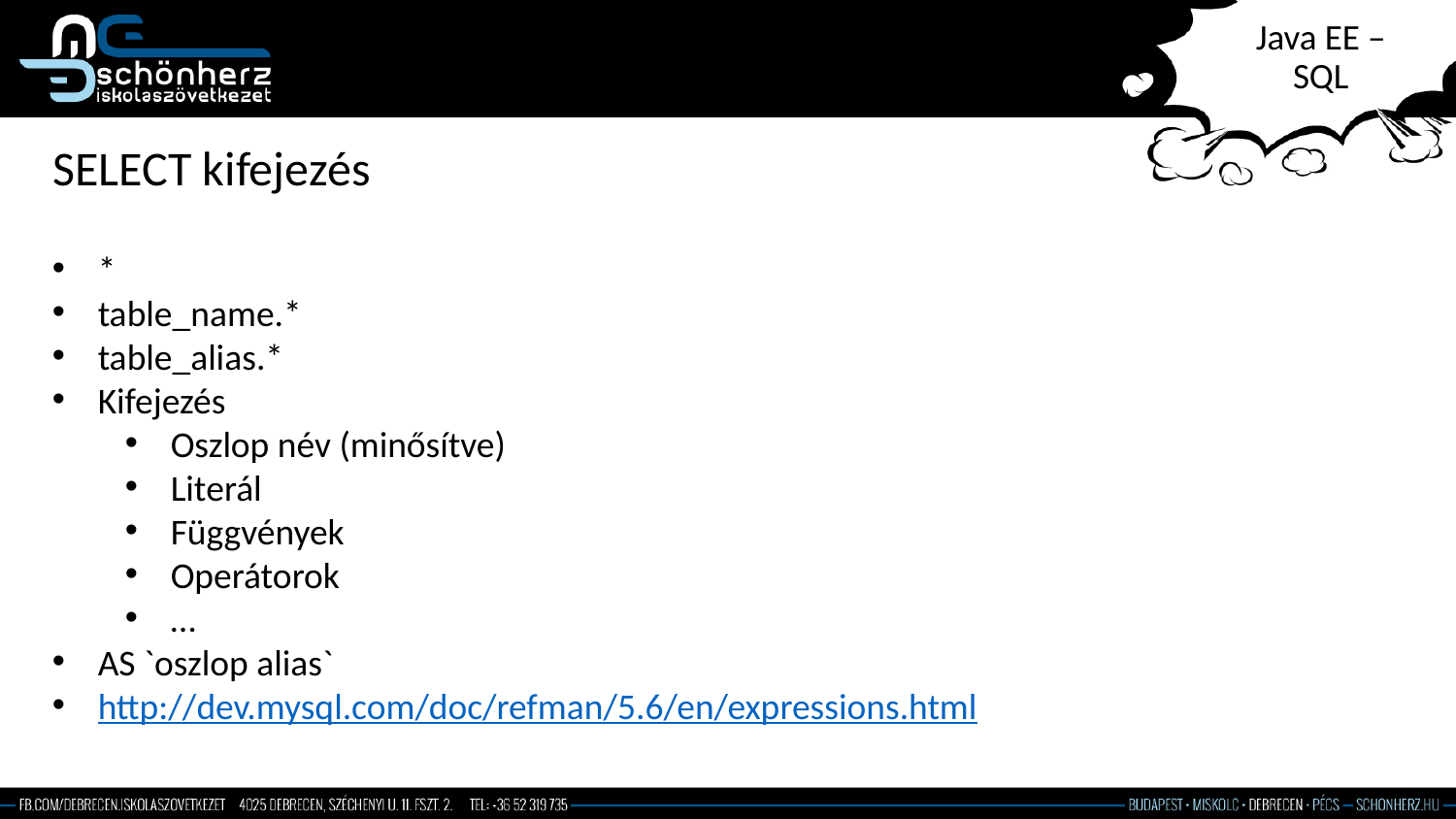

# Java EE – SQL
SELECT kifejezés
*
table_name.*
table_alias.*
Kifejezés
Oszlop név (minősítve)
Literál
Függvények
Operátorok
…
AS `oszlop alias`
http://dev.mysql.com/doc/refman/5.6/en/expressions.html